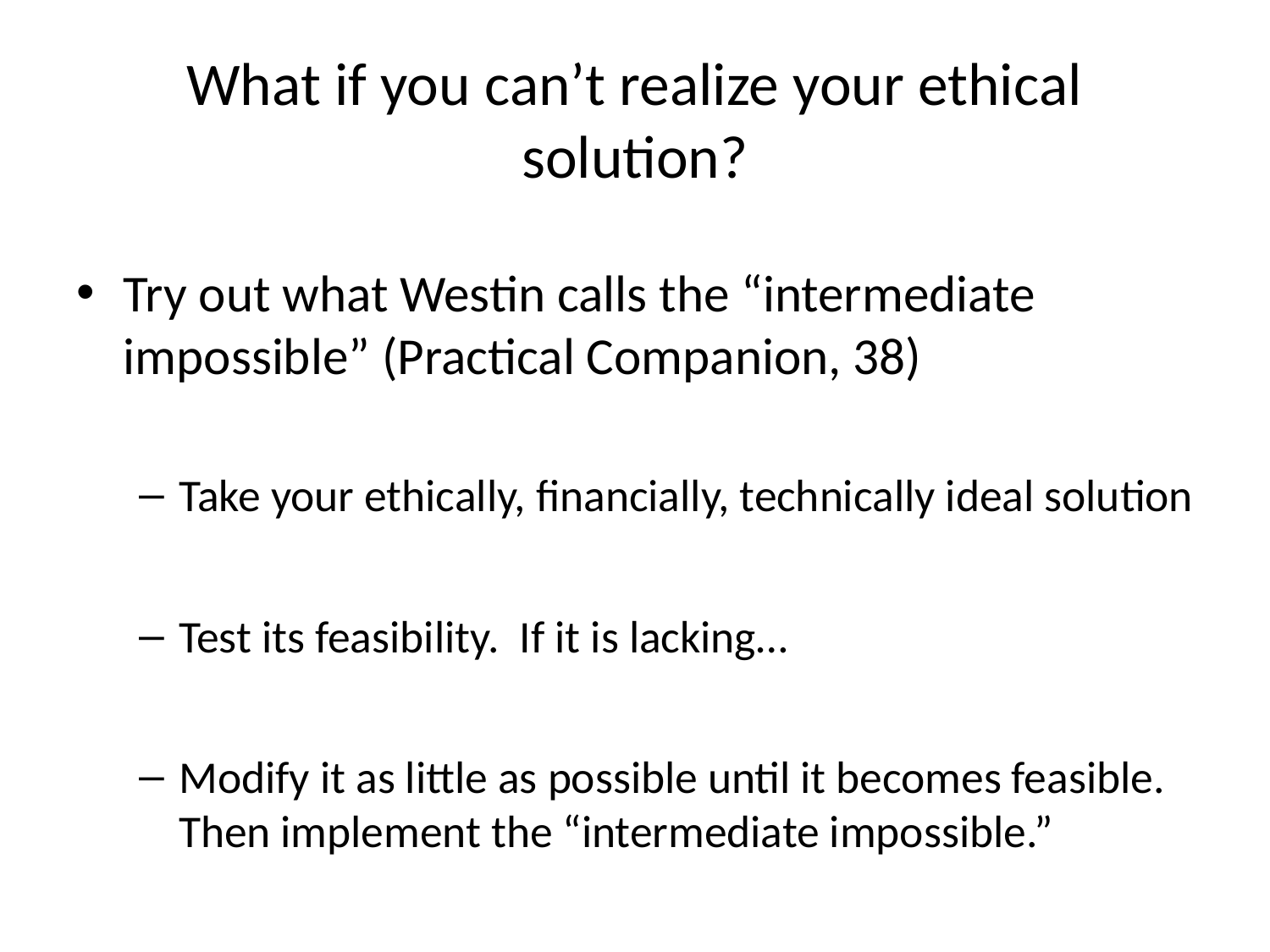

# What if you can’t realize your ethical solution?
Try out what Westin calls the “intermediate impossible” (Practical Companion, 38)

Take your ethically, financially, technically ideal solution

Test its feasibility.  If it is lacking…

Modify it as little as possible until it becomes feasible.  Then implement the “intermediate impossible.”